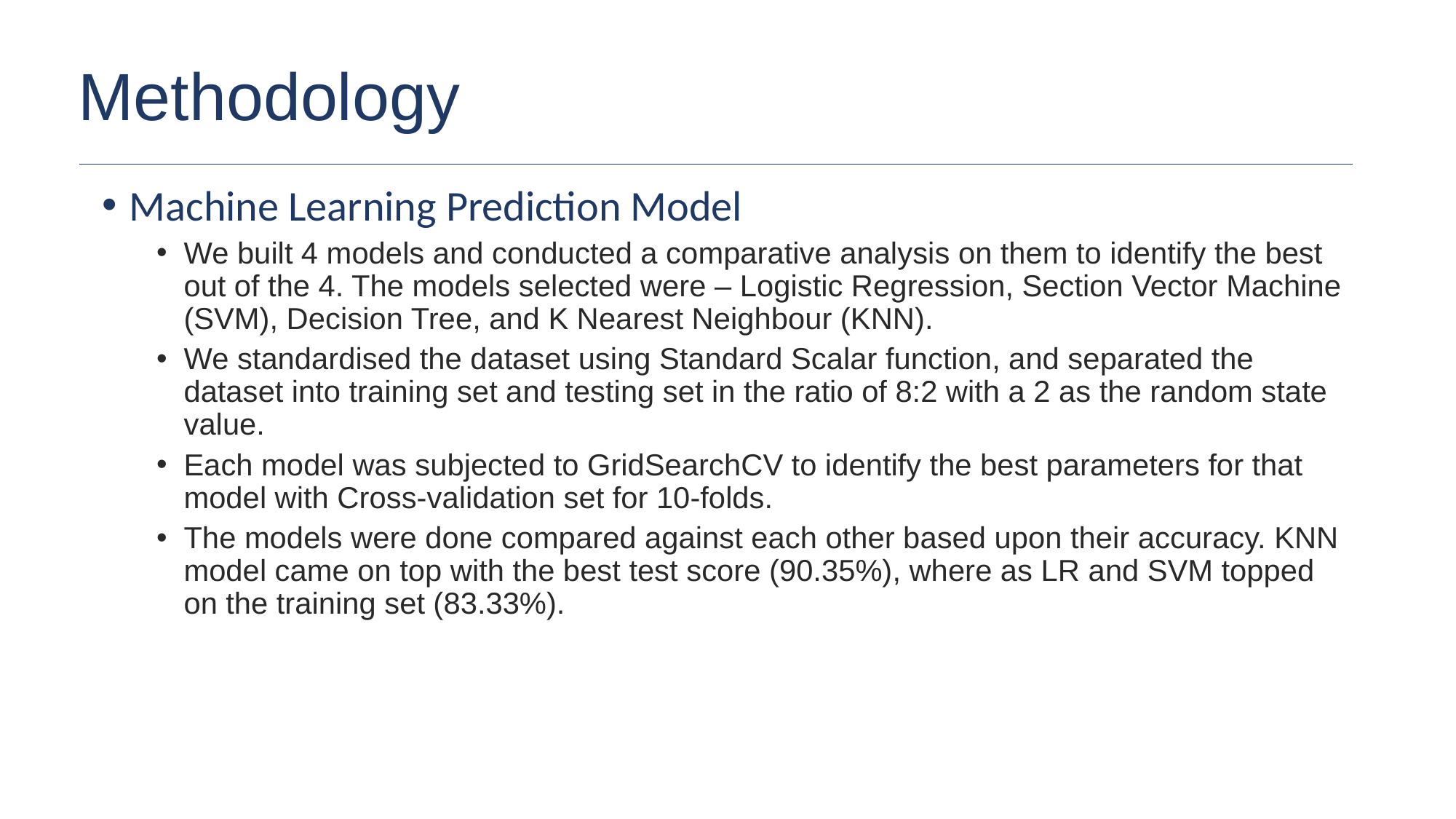

Methodology
Machine Learning Prediction Model
We built 4 models and conducted a comparative analysis on them to identify the best out of the 4. The models selected were – Logistic Regression, Section Vector Machine (SVM), Decision Tree, and K Nearest Neighbour (KNN).
We standardised the dataset using Standard Scalar function, and separated the dataset into training set and testing set in the ratio of 8:2 with a 2 as the random state value.
Each model was subjected to GridSearchCV to identify the best parameters for that model with Cross-validation set for 10-folds.
The models were done compared against each other based upon their accuracy. KNN model came on top with the best test score (90.35%), where as LR and SVM topped on the training set (83.33%).